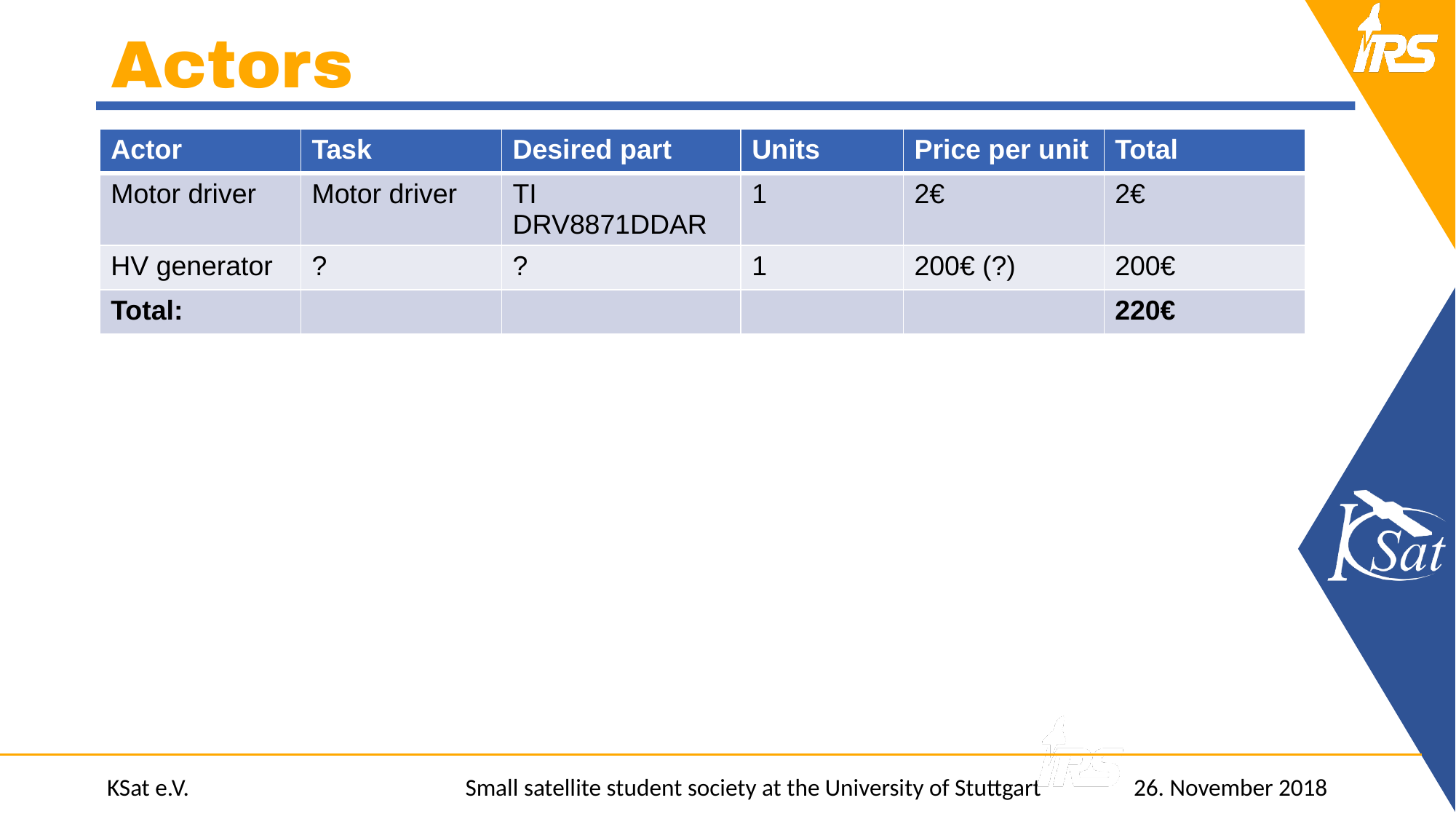

# Actors
| Actor | Task | Desired part | Units | Price per unit | Total |
| --- | --- | --- | --- | --- | --- |
| Motor driver | Motor driver | TI DRV8871DDAR | 1 | 2€ | 2€ |
| HV generator | ? | ? | 1 | 200€ (?) | 200€ |
| Total: |  |  |  |  | 220€ |